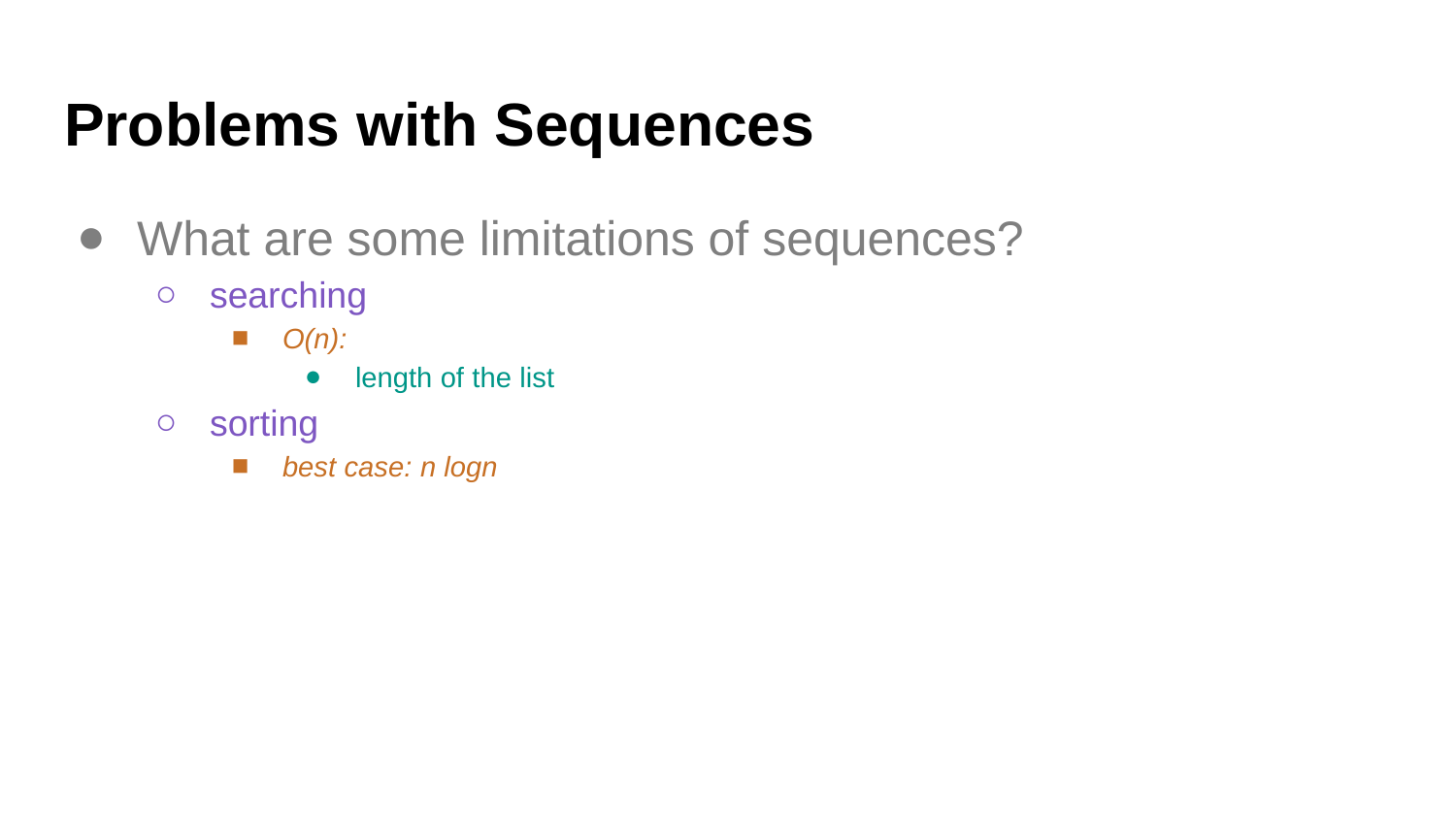

# Problems with Sequences
What are some limitations of sequences?
searching
O(n):
length of the list
sorting
best case: n logn